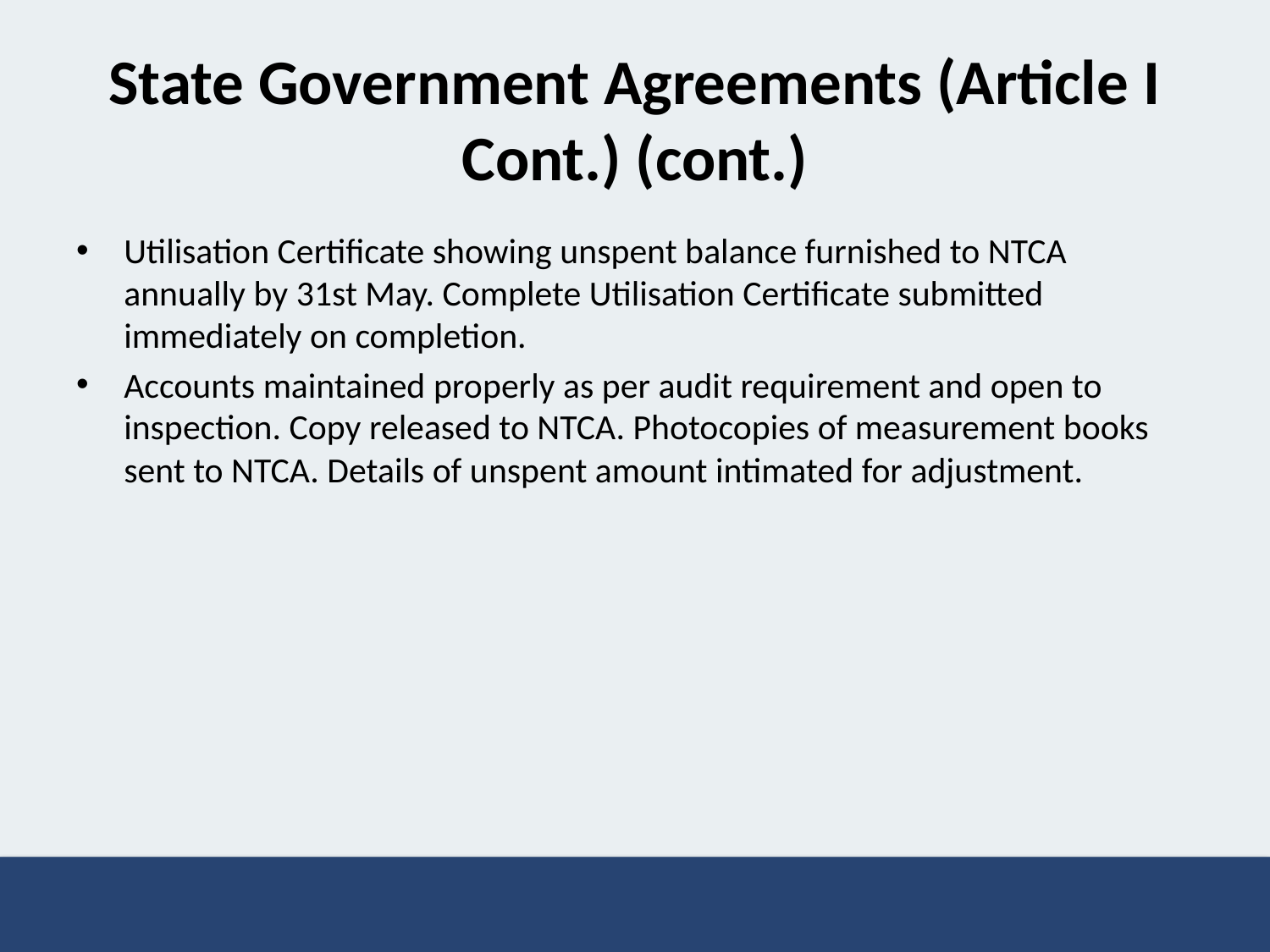

# State Government Agreements (Article I Cont.) (cont.)
Utilisation Certificate showing unspent balance furnished to NTCA annually by 31st May. Complete Utilisation Certificate submitted immediately on completion.
Accounts maintained properly as per audit requirement and open to inspection. Copy released to NTCA. Photocopies of measurement books sent to NTCA. Details of unspent amount intimated for adjustment.